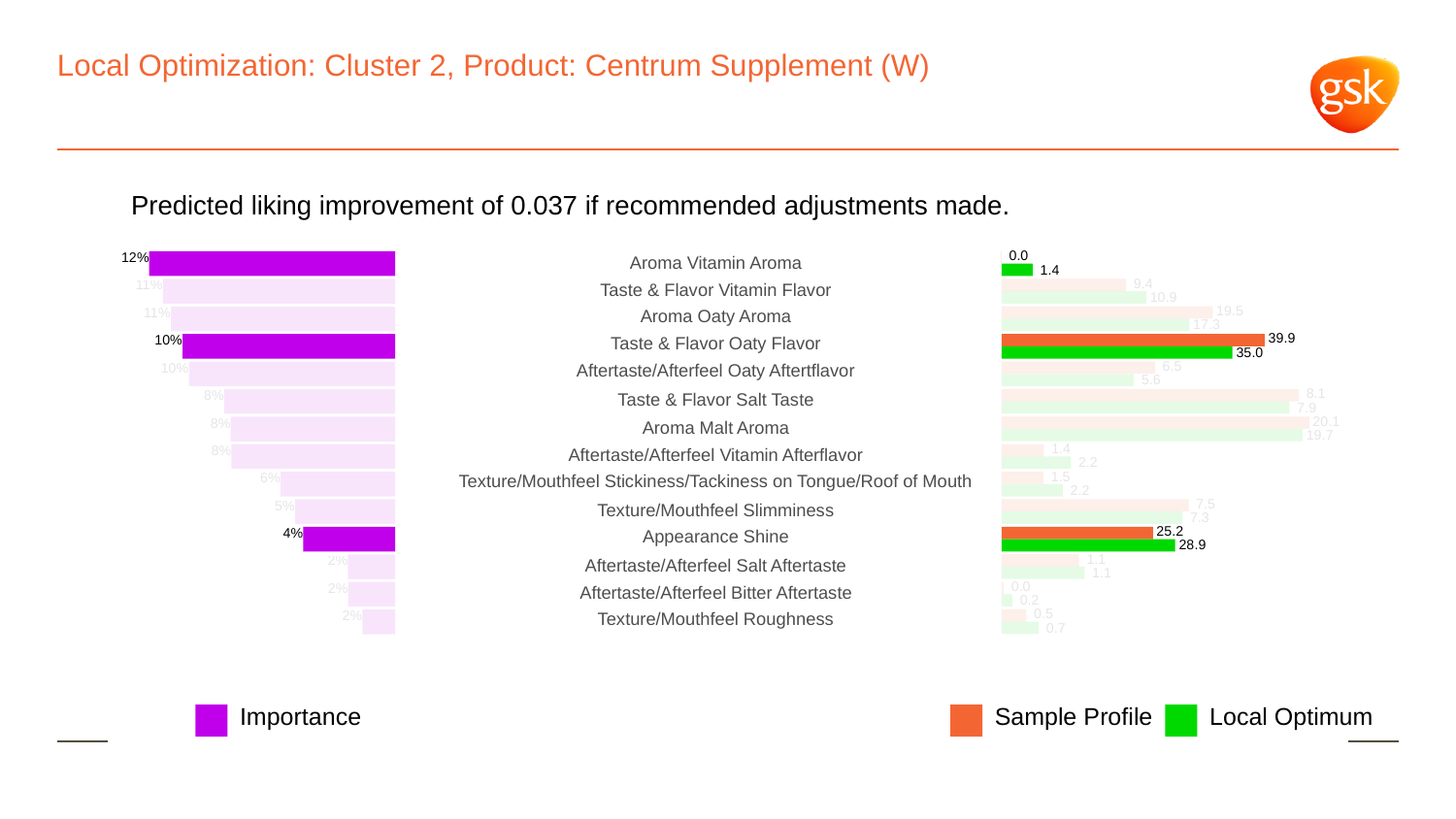

# Local Optimization: Cluster 2, Product: Centrum Supplement (W)

Predicted liking improvement of 0.037 if recommended adjustments made.

  0.0
12%
Aroma Vitamin Aroma

  1.4

  9.4
11%
Taste & Flavor Vitamin Flavor

 10.9

 19.5
11%
Aroma Oaty Aroma

 17.3

 39.9
10%
Taste & Flavor Oaty Flavor

 35.0

  6.5
10%
Aftertaste/Afterfeel Oaty Aftertflavor

  5.6

  8.1
8%
Taste & Flavor Salt Taste

  7.9

 20.1
8%
Aroma Malt Aroma

 19.7

  1.4
8%
Aftertaste/Afterfeel Vitamin Afterflavor

  2.2

  1.5
6%
Texture/Mouthfeel Stickiness/Tackiness on Tongue/Roof of Mouth

  2.2

  7.5
5%
Texture/Mouthfeel Slimminess

  7.3

 25.2
4%
Appearance Shine

 28.9

  1.1
2%
Aftertaste/Afterfeel Salt Aftertaste

  1.1

  0.0
2%
Aftertaste/Afterfeel Bitter Aftertaste

  0.2

  0.5
2%
Texture/Mouthfeel Roughness

  0.7

Local Optimum
Sample Profile
Importance